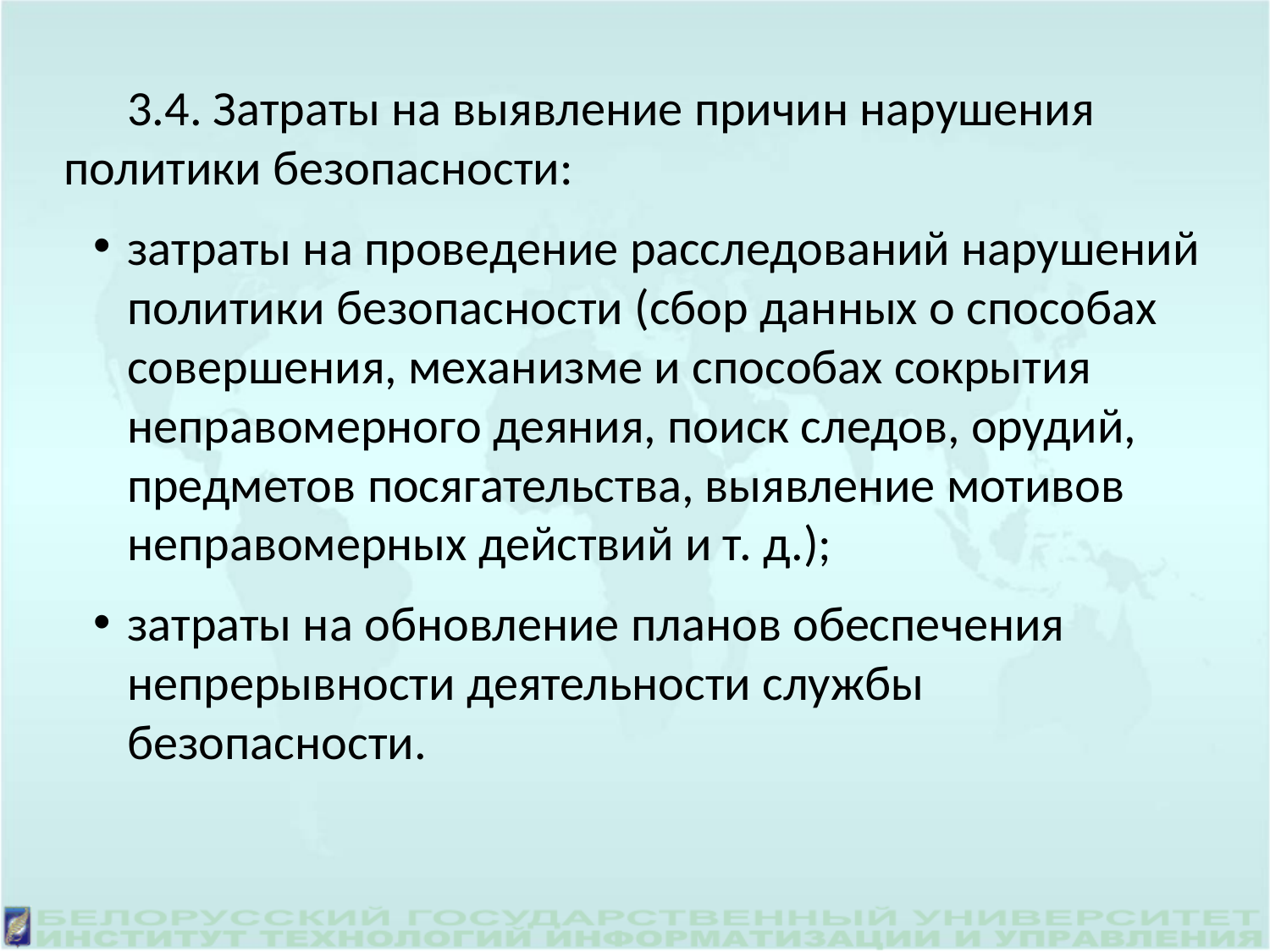

3.4. Затраты на выявление причин нарушения политики безопасности:
затраты на проведение расследований нарушений политики безопасности (сбор данных о способах совершения, механизме и способах сокрытия неправомерного деяния, поиск следов, орудий, предметов посягательства, выявление мотивов неправомерных действий и т. д.);
затраты на обновление планов обеспечения непрерывности деятельности службы безопасности.